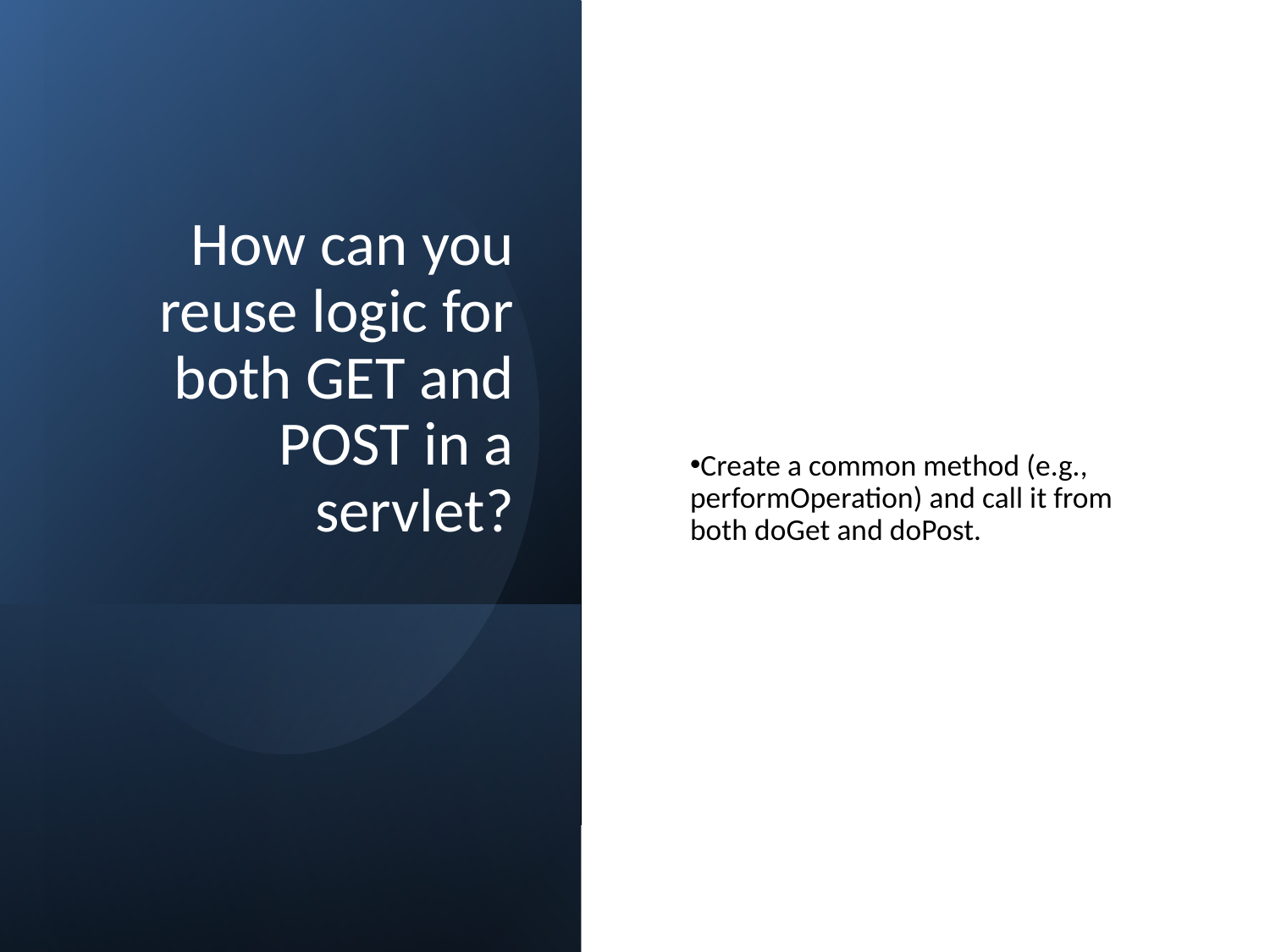

# How can you reuse logic for both GET and POST in a servlet?

Create a common method (e.g., performOperation) and call it from both doGet and doPost.